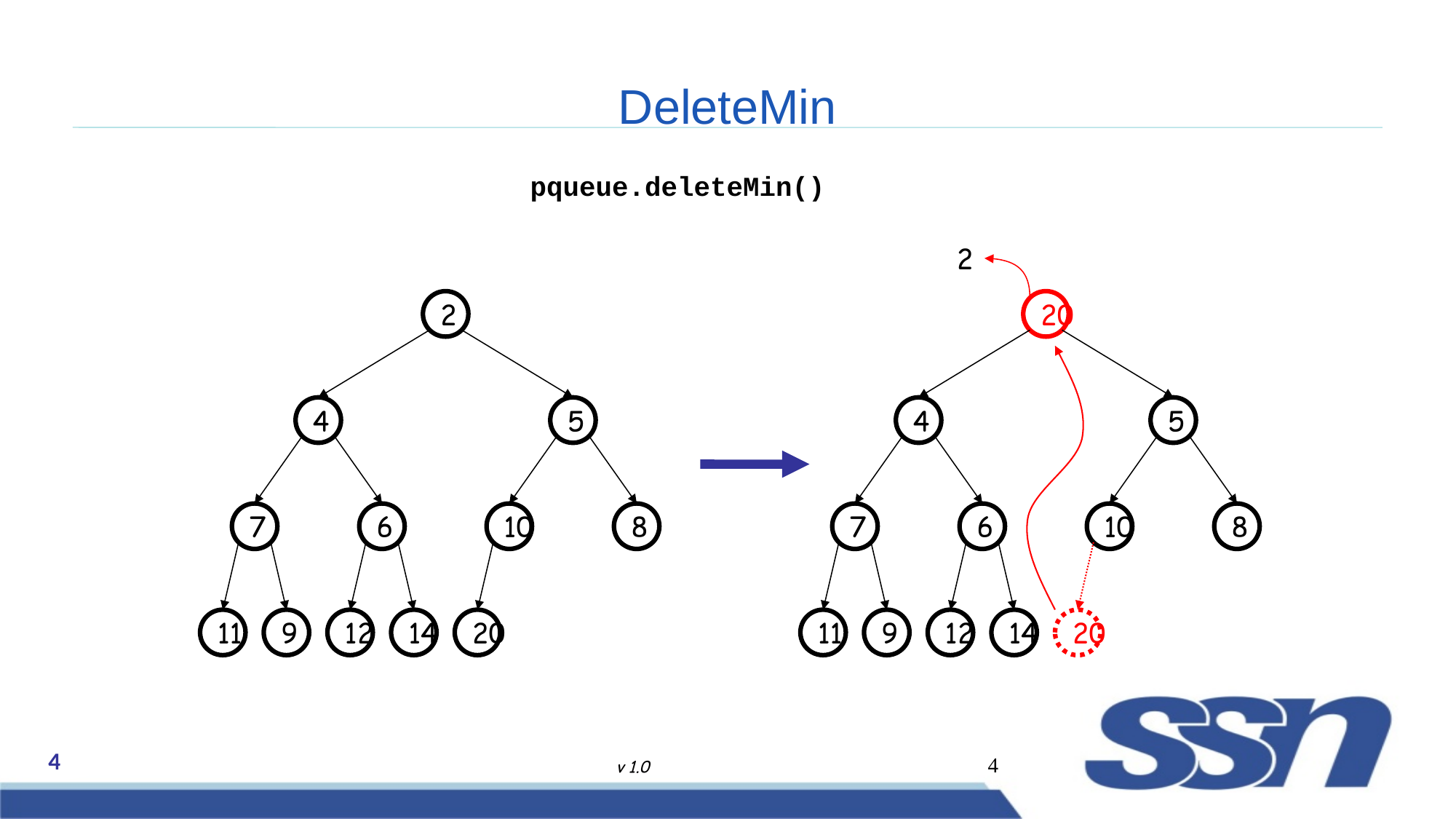

# DeleteMin
pqueue.deleteMin()
2
2
4
5
7
6
10
8
11
9
12
14
20
20

4
5

7
6
10
8
11
9
12
14
20
4